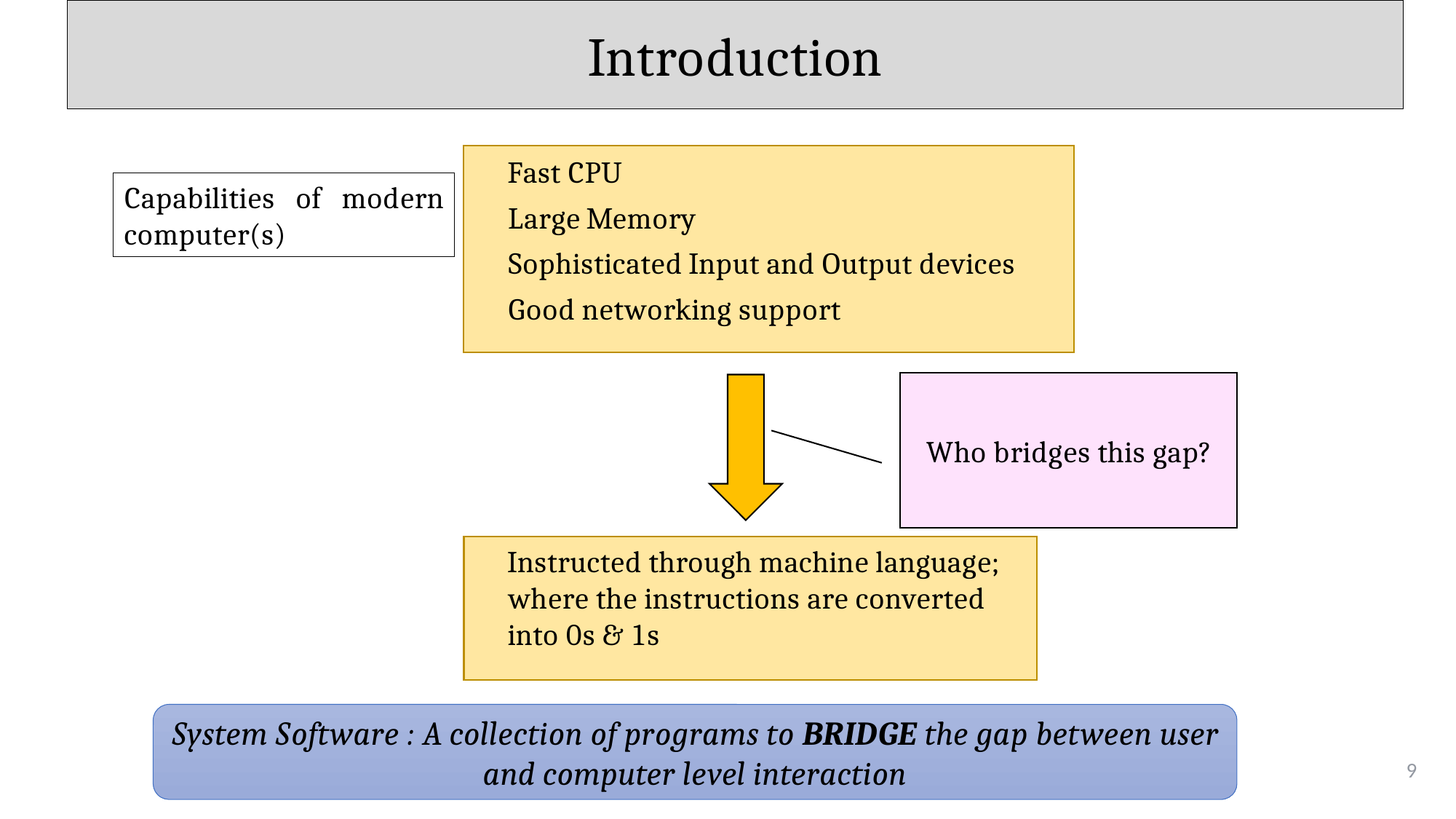

# Introduction
   	Fast CPU
	Large Memory
	Sophisticated Input and Output devices
	Good networking support

Capabilities of modern computer(s)
Who bridges this gap?

	Instructed through machine language; where the instructions are converted into 0s & 1s
System Software : A collection of programs to BRIDGE the gap between user and computer level interaction
9